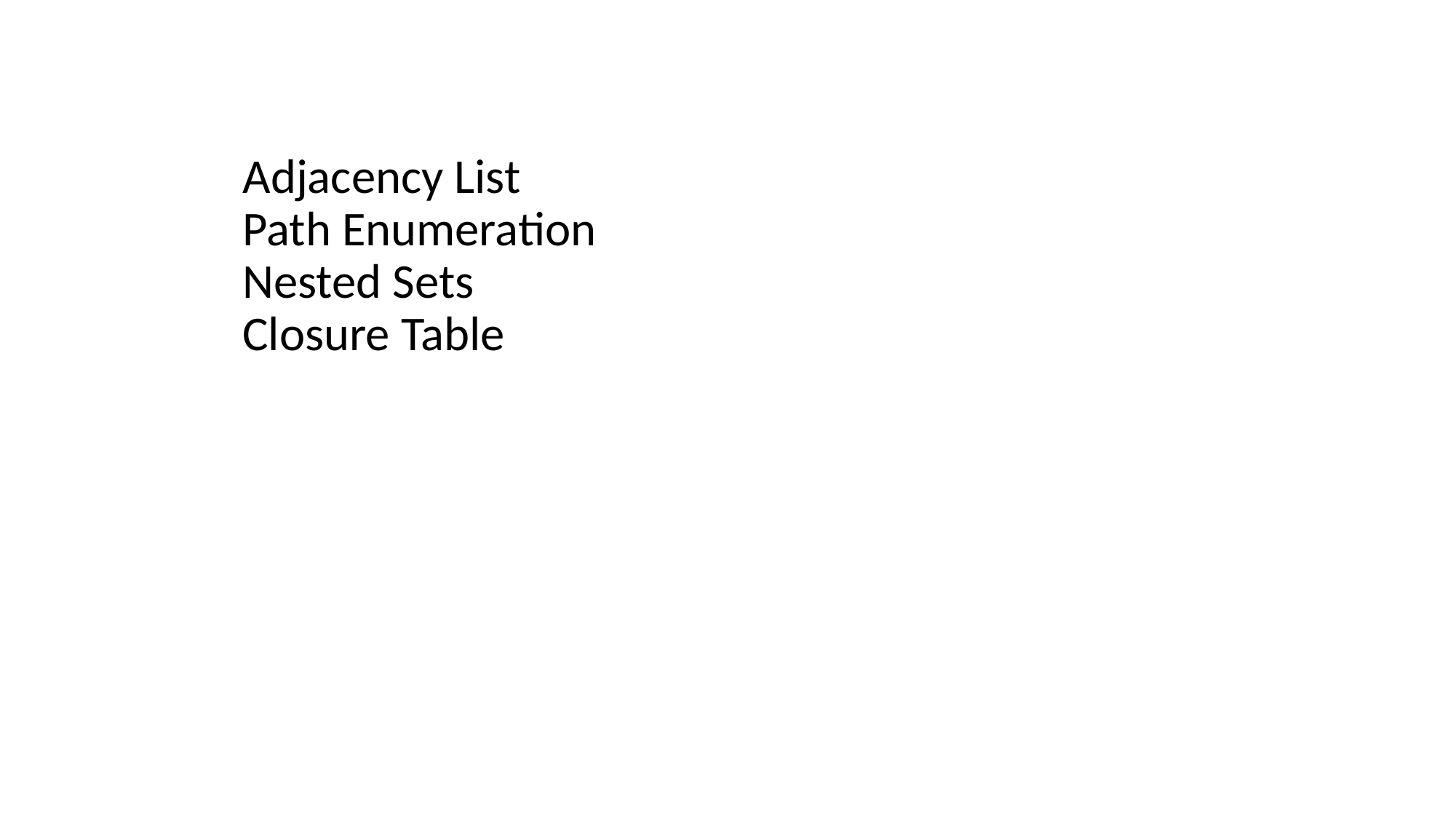

# Adjacency List Path Enumeration Nested Sets Closure Table